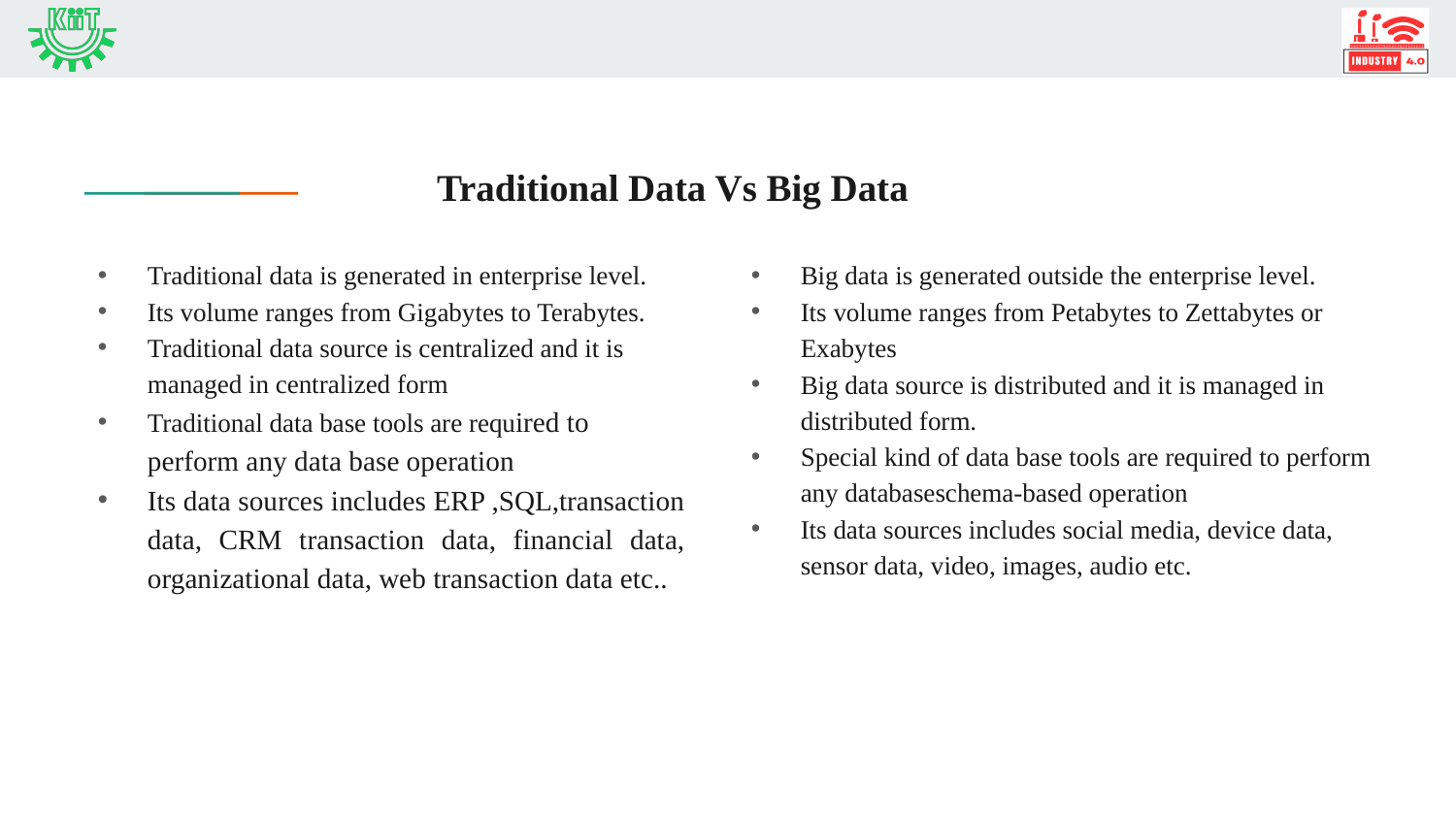

# Traditional Data Vs Big Data
Traditional data is generated in enterprise level.
Its volume ranges from Gigabytes to Terabytes.
Traditional data source is centralized and it is managed in centralized form
Traditional data base tools are required to perform any data base operation
Its data sources includes ERP ,SQL,transaction data, CRM transaction data, financial data, organizational data, web transaction data etc..
Big data is generated outside the enterprise level.
Its volume ranges from Petabytes to Zettabytes or Exabytes
Big data source is distributed and it is managed in distributed form.
Special kind of data base tools are required to perform any databaseschema-based operation
Its data sources includes social media, device data, sensor data, video, images, audio etc.